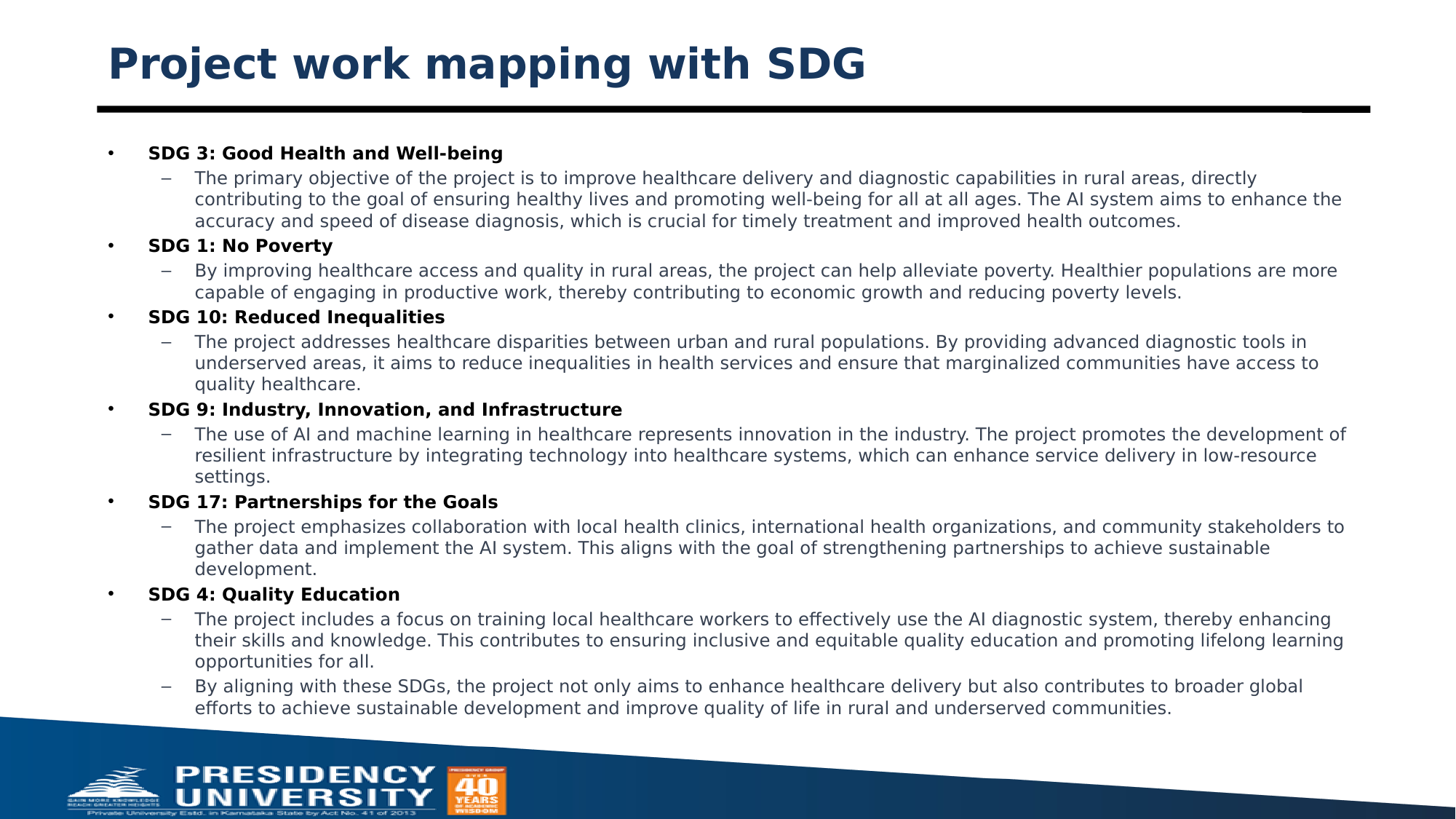

# Project work mapping with SDG
SDG 3: Good Health and Well-being
The primary objective of the project is to improve healthcare delivery and diagnostic capabilities in rural areas, directly contributing to the goal of ensuring healthy lives and promoting well-being for all at all ages. The AI system aims to enhance the accuracy and speed of disease diagnosis, which is crucial for timely treatment and improved health outcomes.
SDG 1: No Poverty
By improving healthcare access and quality in rural areas, the project can help alleviate poverty. Healthier populations are more capable of engaging in productive work, thereby contributing to economic growth and reducing poverty levels.
SDG 10: Reduced Inequalities
The project addresses healthcare disparities between urban and rural populations. By providing advanced diagnostic tools in underserved areas, it aims to reduce inequalities in health services and ensure that marginalized communities have access to quality healthcare.
SDG 9: Industry, Innovation, and Infrastructure
The use of AI and machine learning in healthcare represents innovation in the industry. The project promotes the development of resilient infrastructure by integrating technology into healthcare systems, which can enhance service delivery in low-resource settings.
SDG 17: Partnerships for the Goals
The project emphasizes collaboration with local health clinics, international health organizations, and community stakeholders to gather data and implement the AI system. This aligns with the goal of strengthening partnerships to achieve sustainable development.
SDG 4: Quality Education
The project includes a focus on training local healthcare workers to effectively use the AI diagnostic system, thereby enhancing their skills and knowledge. This contributes to ensuring inclusive and equitable quality education and promoting lifelong learning opportunities for all.
By aligning with these SDGs, the project not only aims to enhance healthcare delivery but also contributes to broader global efforts to achieve sustainable development and improve quality of life in rural and underserved communities.